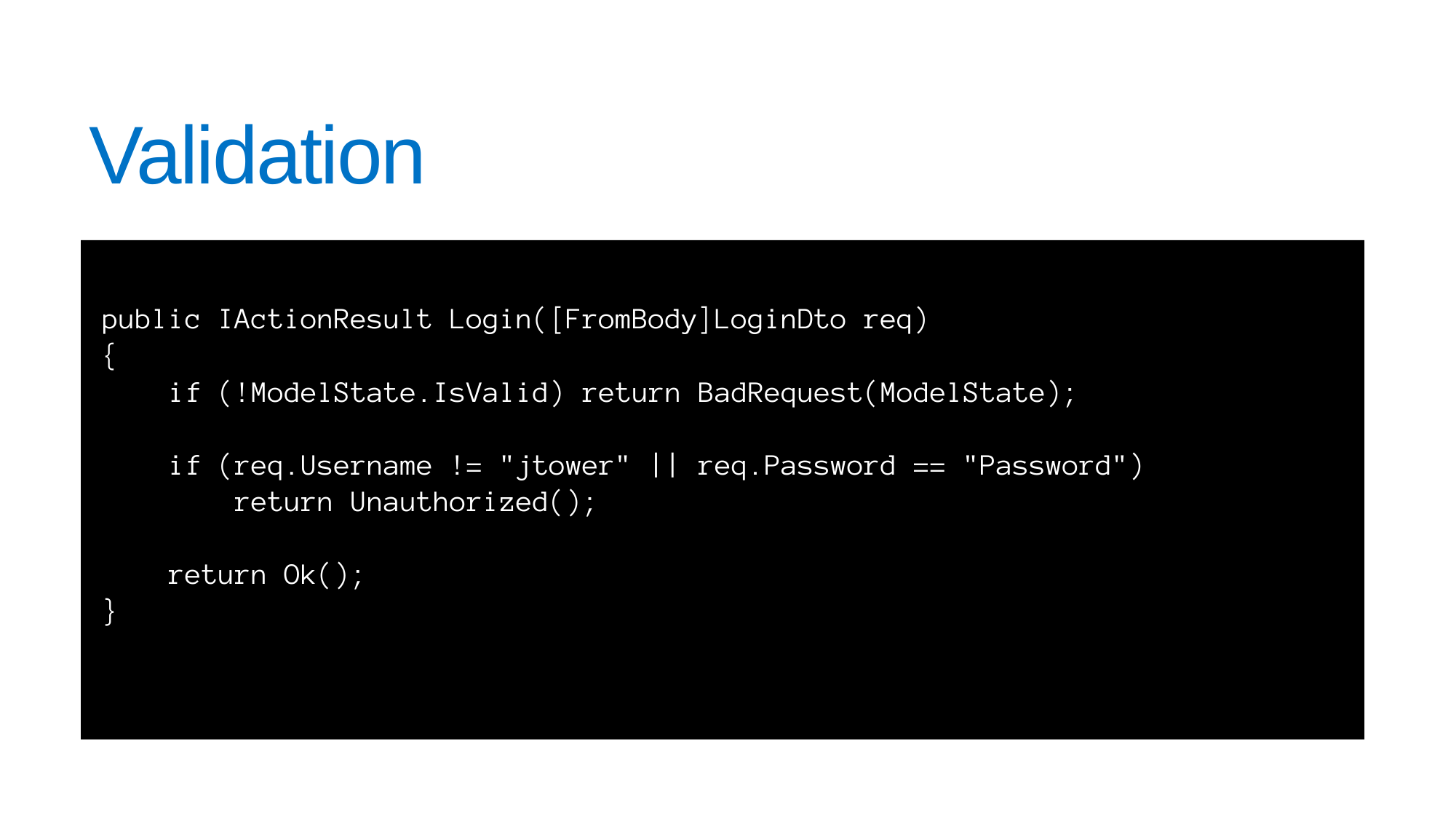

# Validation

public IActionResult Login([FromBody]LoginDto req)
{
    if (!ModelState.IsValid) return BadRequest(ModelState);

    if (req.Username != "jtower" || req.Password == "Password")
        return Unauthorized();

    return Ok();
}